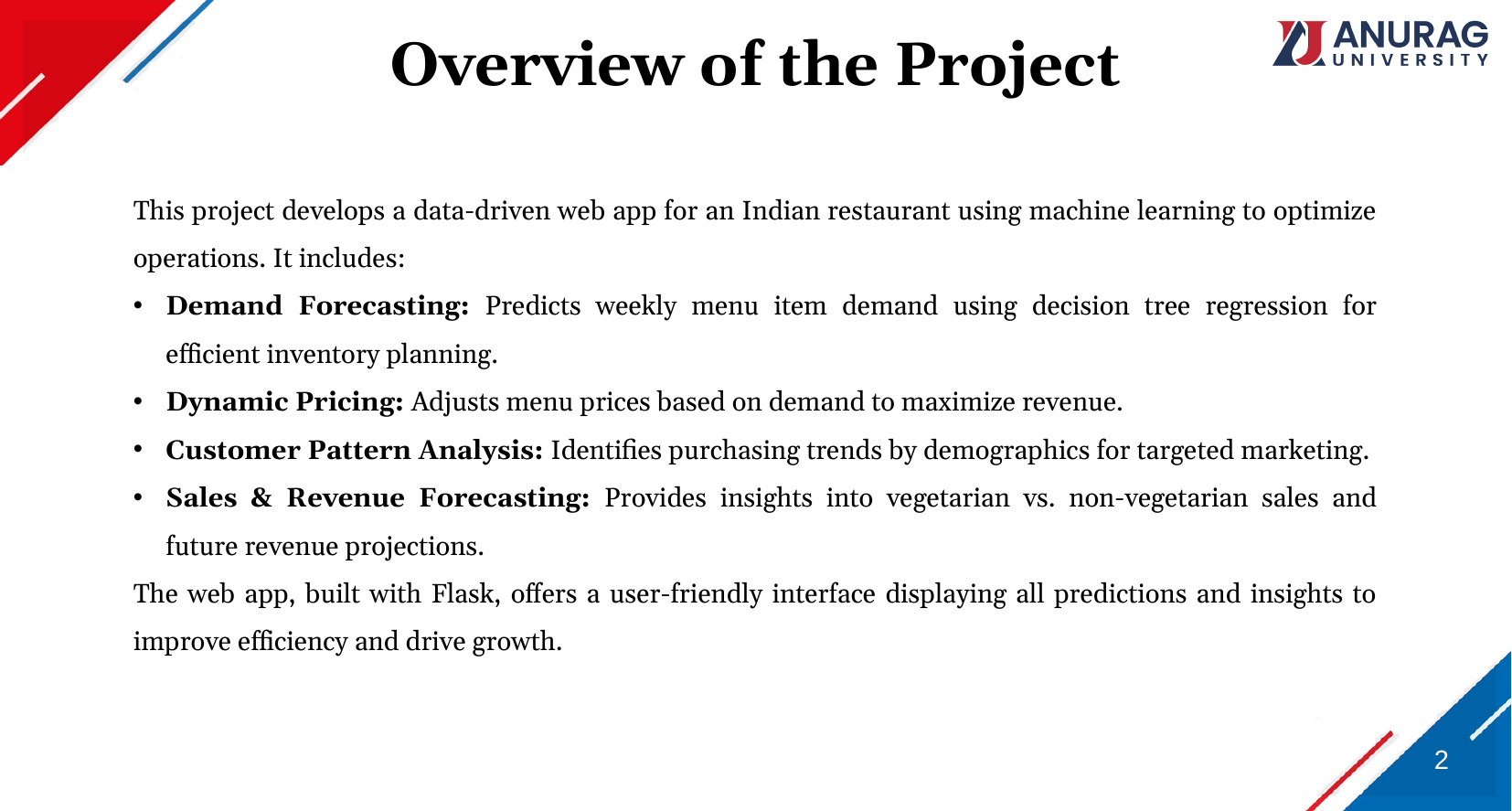

# Overview of the Project
This project develops a data-driven web app for an Indian restaurant using machine learning to optimize operations. It includes:
Demand Forecasting: Predicts weekly menu item demand using decision tree regression for efficient inventory planning.
Dynamic Pricing: Adjusts menu prices based on demand to maximize revenue.
Customer Pattern Analysis: Identifies purchasing trends by demographics for targeted marketing.
Sales & Revenue Forecasting: Provides insights into vegetarian vs. non-vegetarian sales and future revenue projections.
The web app, built with Flask, offers a user-friendly interface displaying all predictions and insights to improve efficiency and drive growth.